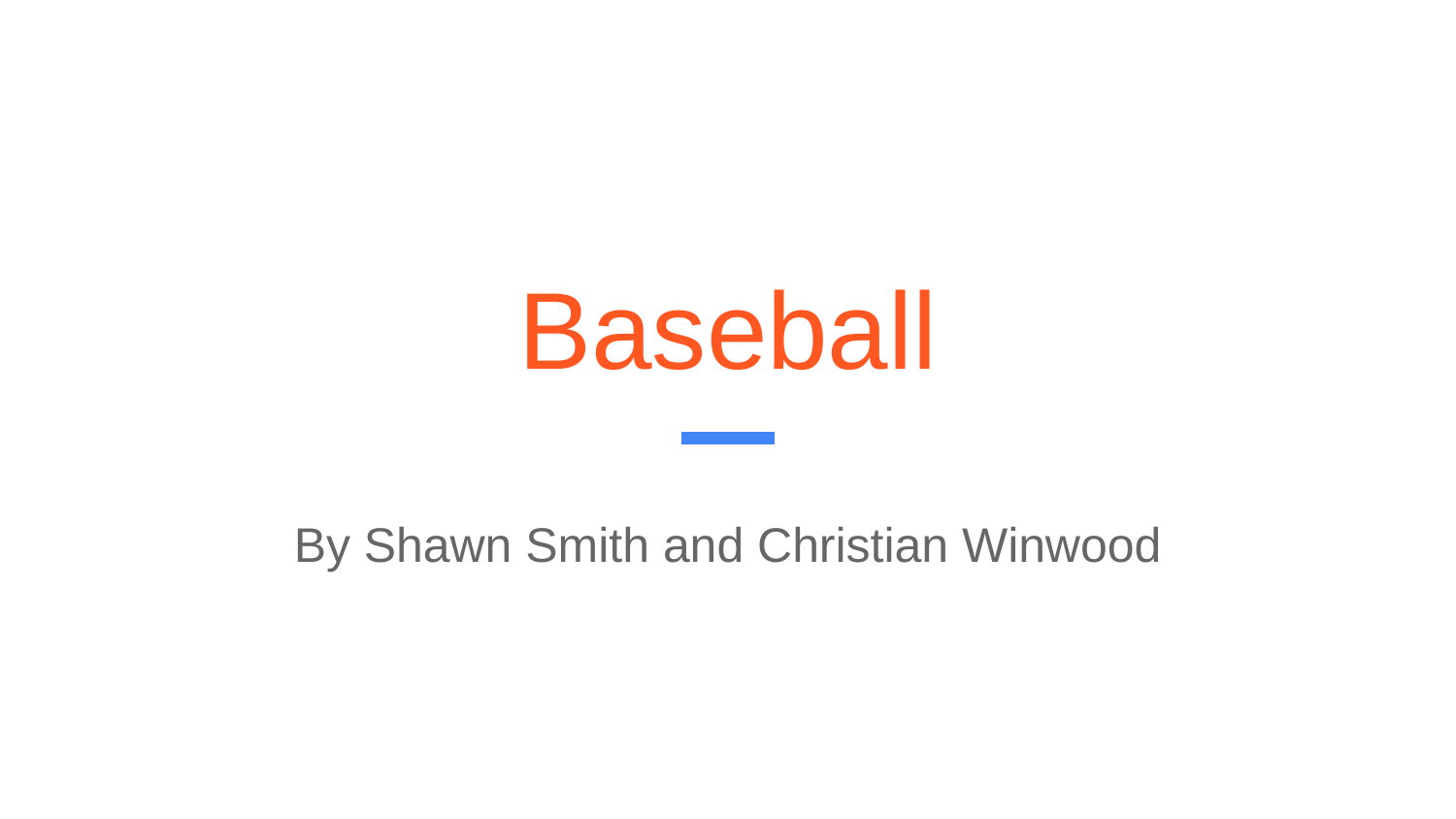

# Baseball
By Shawn Smith and Christian Winwood